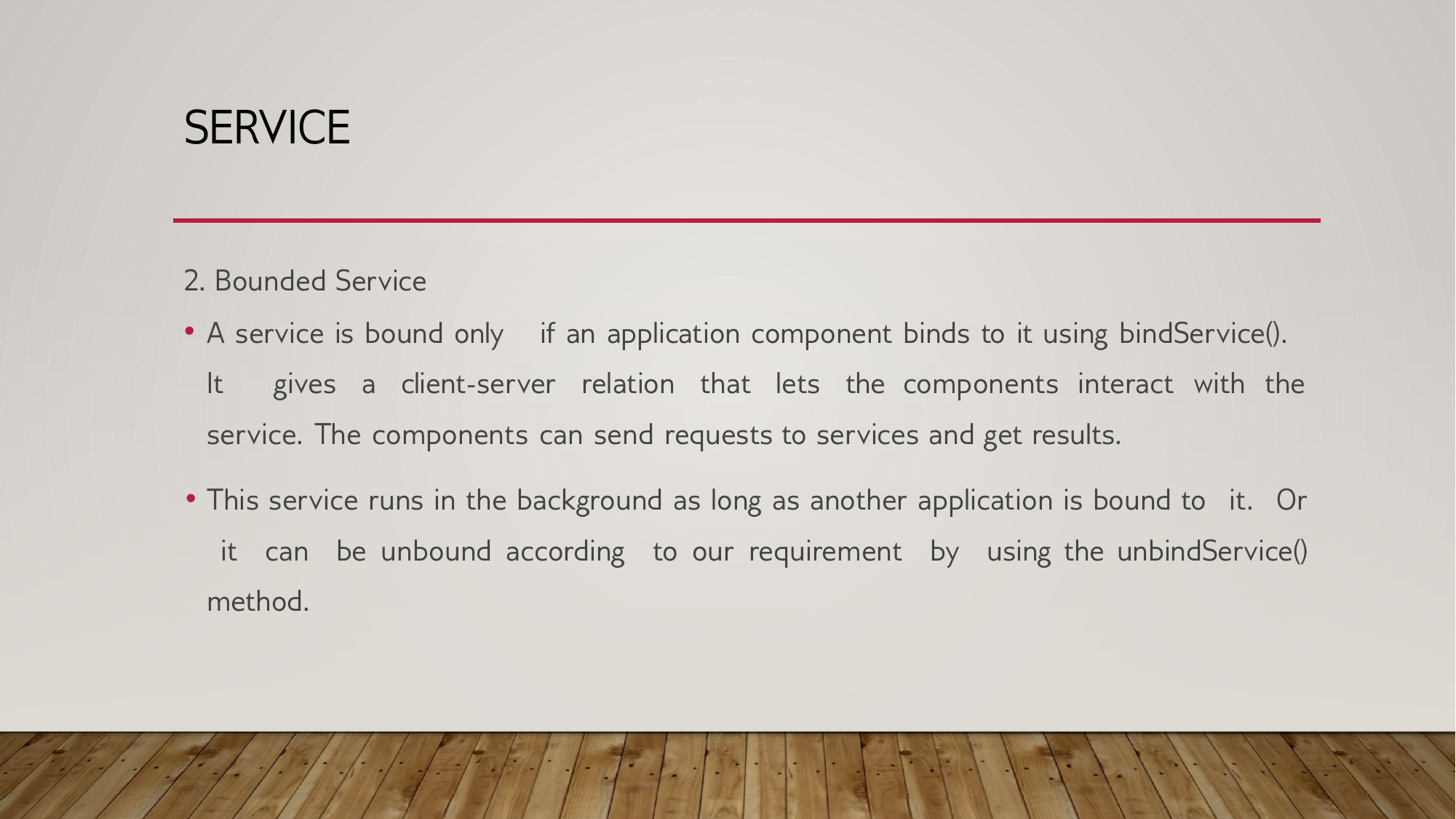

# Service
2. Bounded Service
A service is bound only	if an application component binds to it using bindService().  It  gives a client-server relation that lets the components interact with the service. The components can send requests to services and get results.
This service runs in the background as long as another application is bound to  it.  Or  it  can  be unbound according  to our requirement  by  using the unbindService() method.